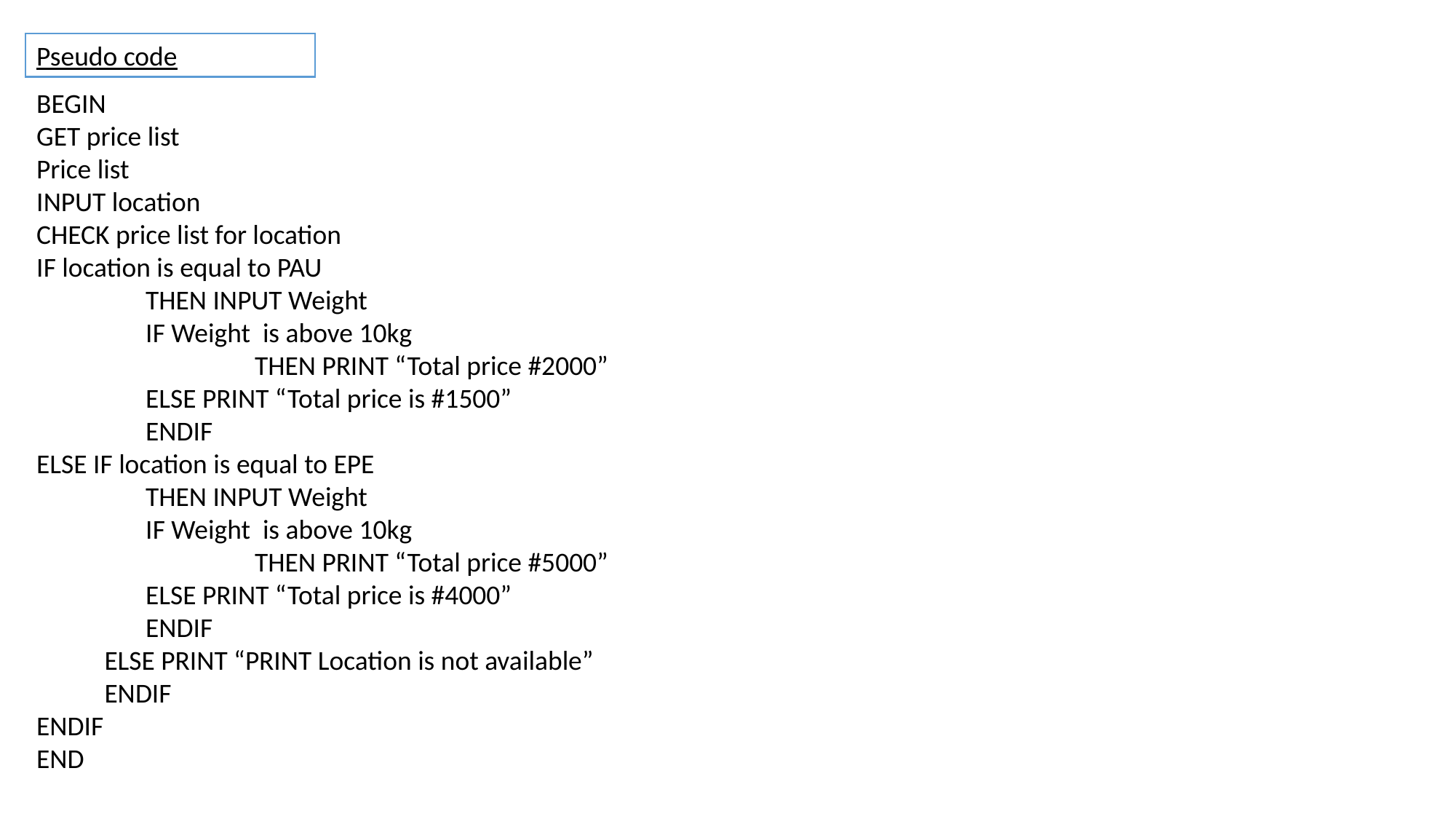

Pseudo code
BEGIN
GET price list
Price list
INPUT location
CHECK price list for location
IF location is equal to PAU
	THEN INPUT Weight
	IF Weight  is above 10kg
		THEN PRINT “Total price #2000”
	ELSE PRINT “Total price is #1500”
	ENDIF
ELSE IF location is equal to EPE
	THEN INPUT Weight
	IF Weight  is above 10kg
		THEN PRINT “Total price #5000”
	ELSE PRINT “Total price is #4000”
	ENDIF
           ELSE PRINT “PRINT Location is not available”
           ENDIF
ENDIF
END